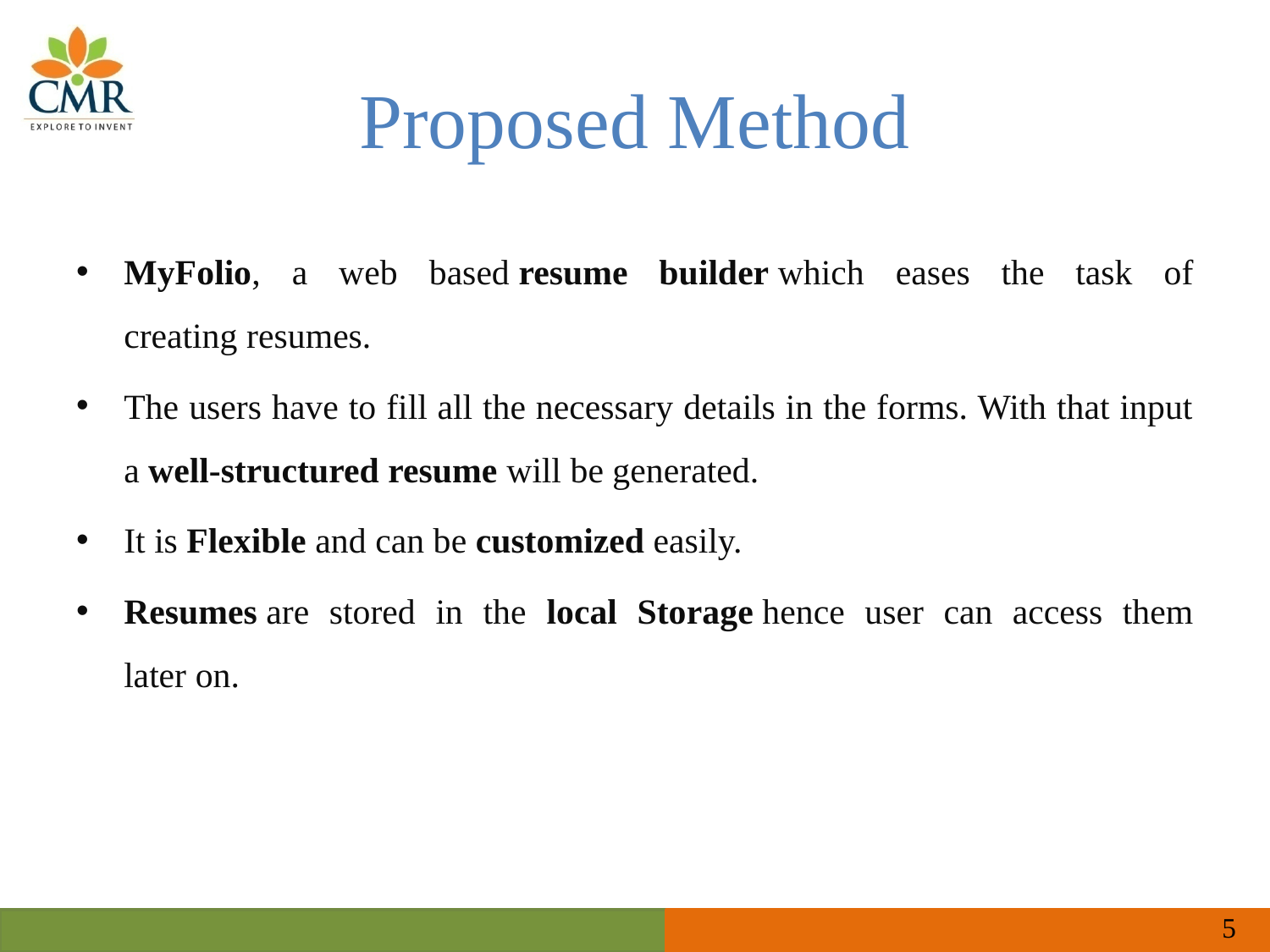

# Proposed Method
MyFolio, a web based resume builder which eases the task of creating resumes.
The users have to fill all the necessary details in the forms. With that input a well-structured resume will be generated.
It is Flexible and can be customized easily.
Resumes are stored in the local Storage hence user can access them later on.

5